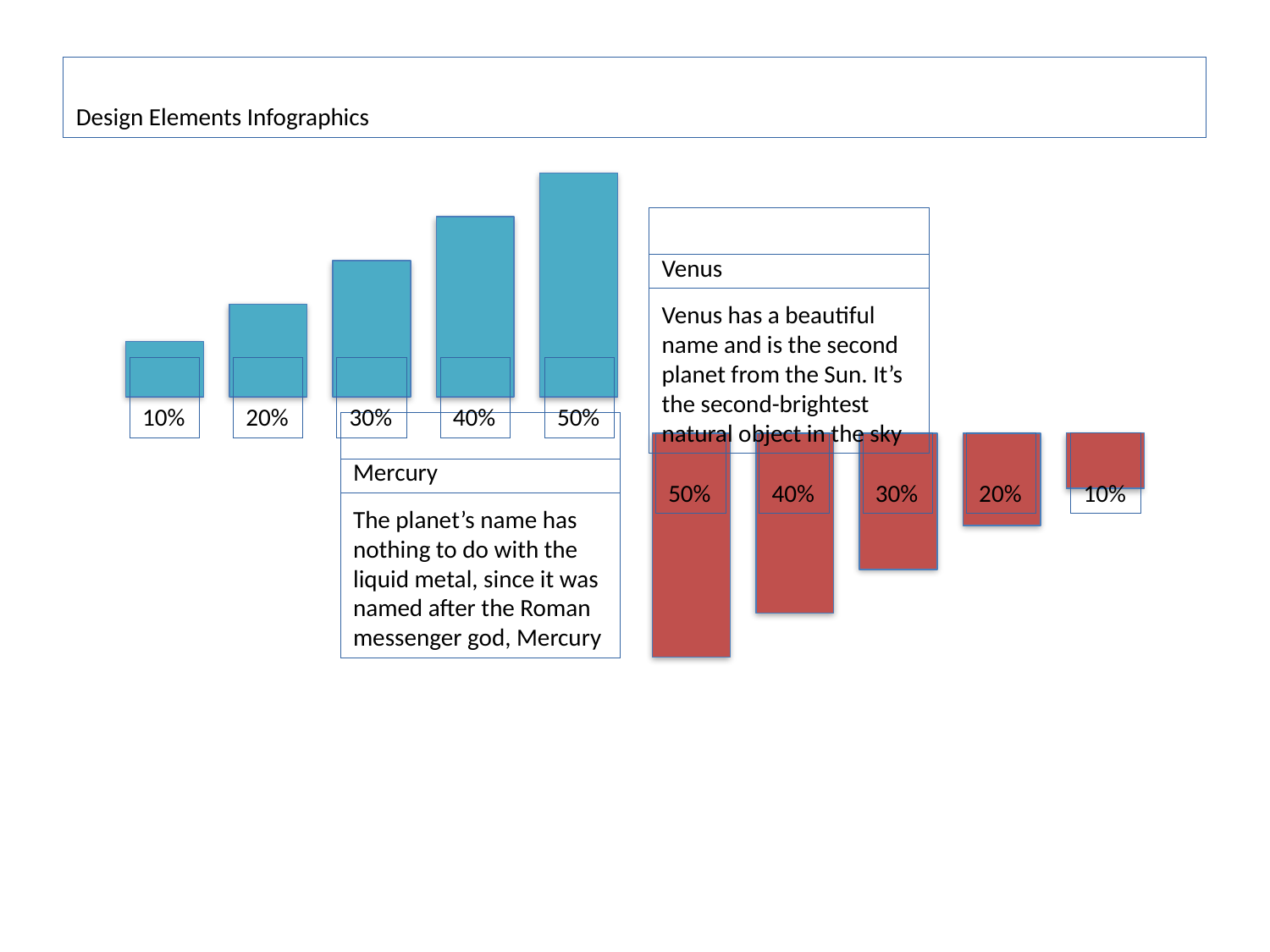

#

Design Elements Infographics

Venus

Venus has a beautiful name and is the second planet from the Sun. It’s the second-brightest natural object in the sky

10%

20%

30%

40%

50%

Mercury

50%

40%

30%

20%

10%

The planet’s name has nothing to do with the liquid metal, since it was named after the Roman messenger god, Mercury